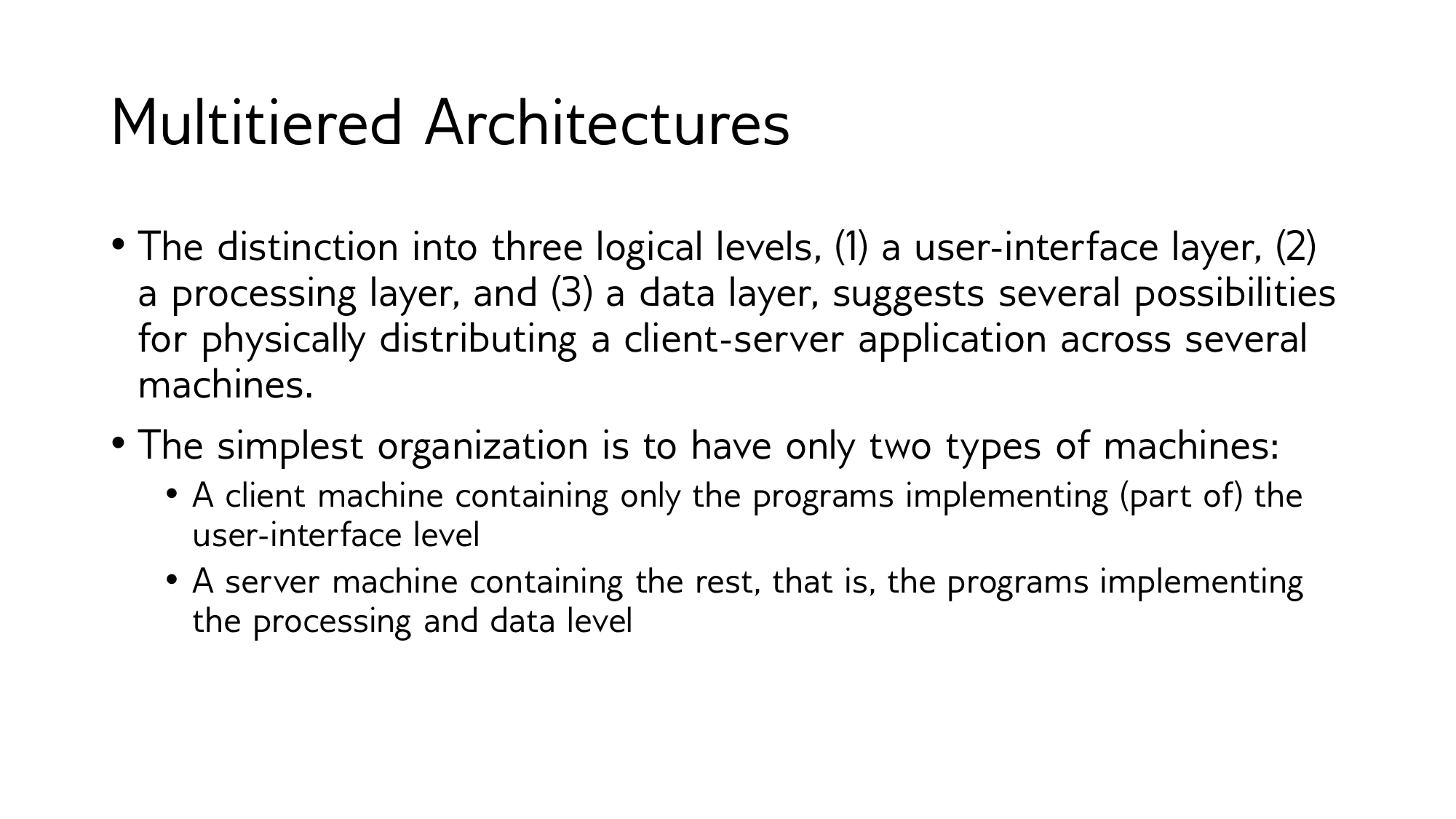

# Multitiered Architectures
The distinction into three logical levels, (1) a user-interface layer, (2) a processing layer, and (3) a data layer, suggests several possibilities for physically distributing a client-server application across several machines.
The simplest organization is to have only two types of machines:
A client machine containing only the programs implementing (part of) the user-interface level
A server machine containing the rest, that is, the programs implementing the processing and data level